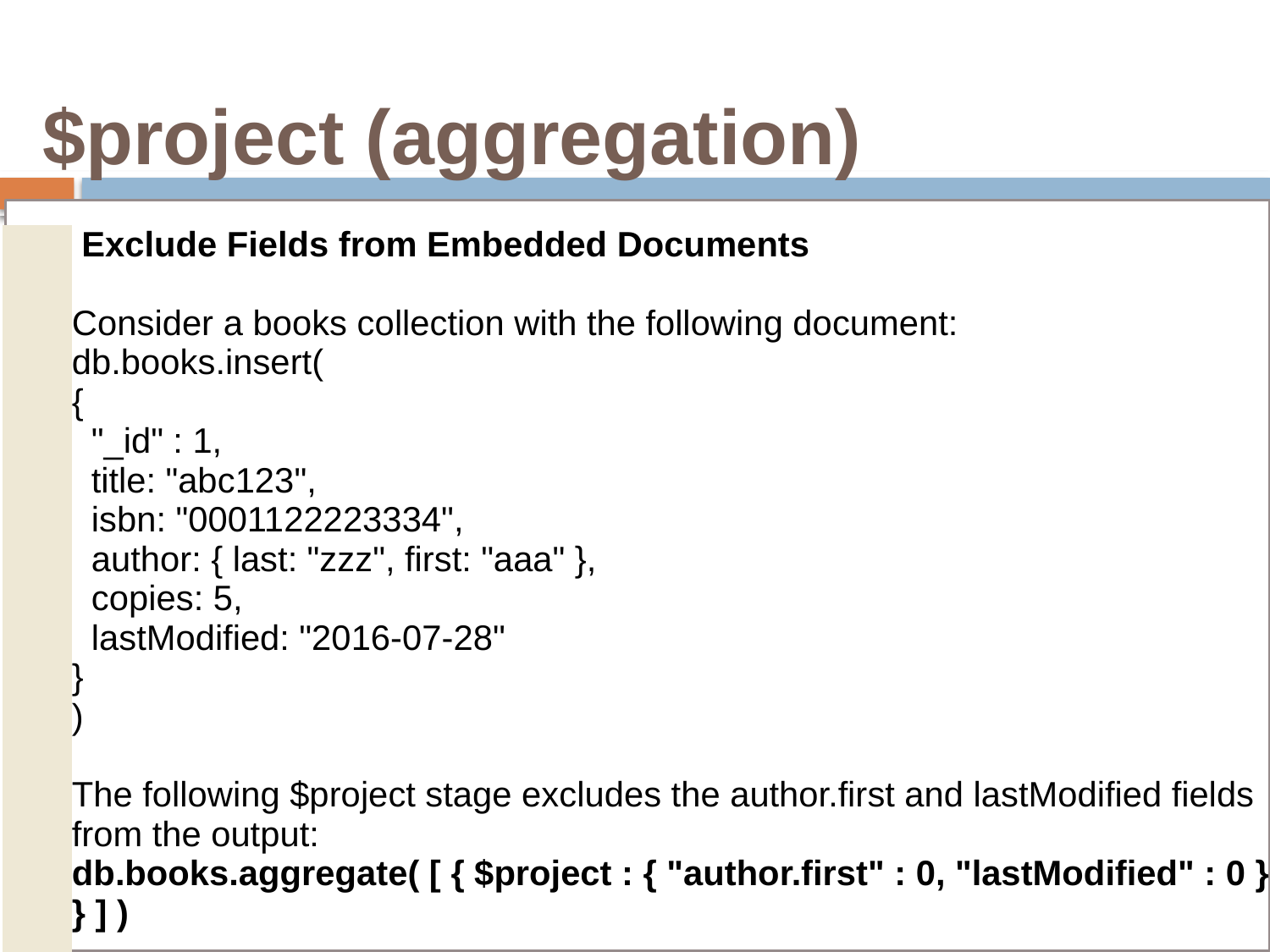

# $project (aggregation)

|  | Exclude Fields from Embedded Documents Consider a books collection with the following document: db.books.insert( { "\_id" : 1, title: "abc123", isbn: "0001122223334", author: { last: "zzz", first: "aaa" }, copies: 5, lastModified: "2016-07-28" } ) The following $project stage excludes the author.first and lastModified fields from the output: db.books.aggregate( [ { $project : { "author.first" : 0, "lastModified" : 0 } } ] ) |
| --- | --- |